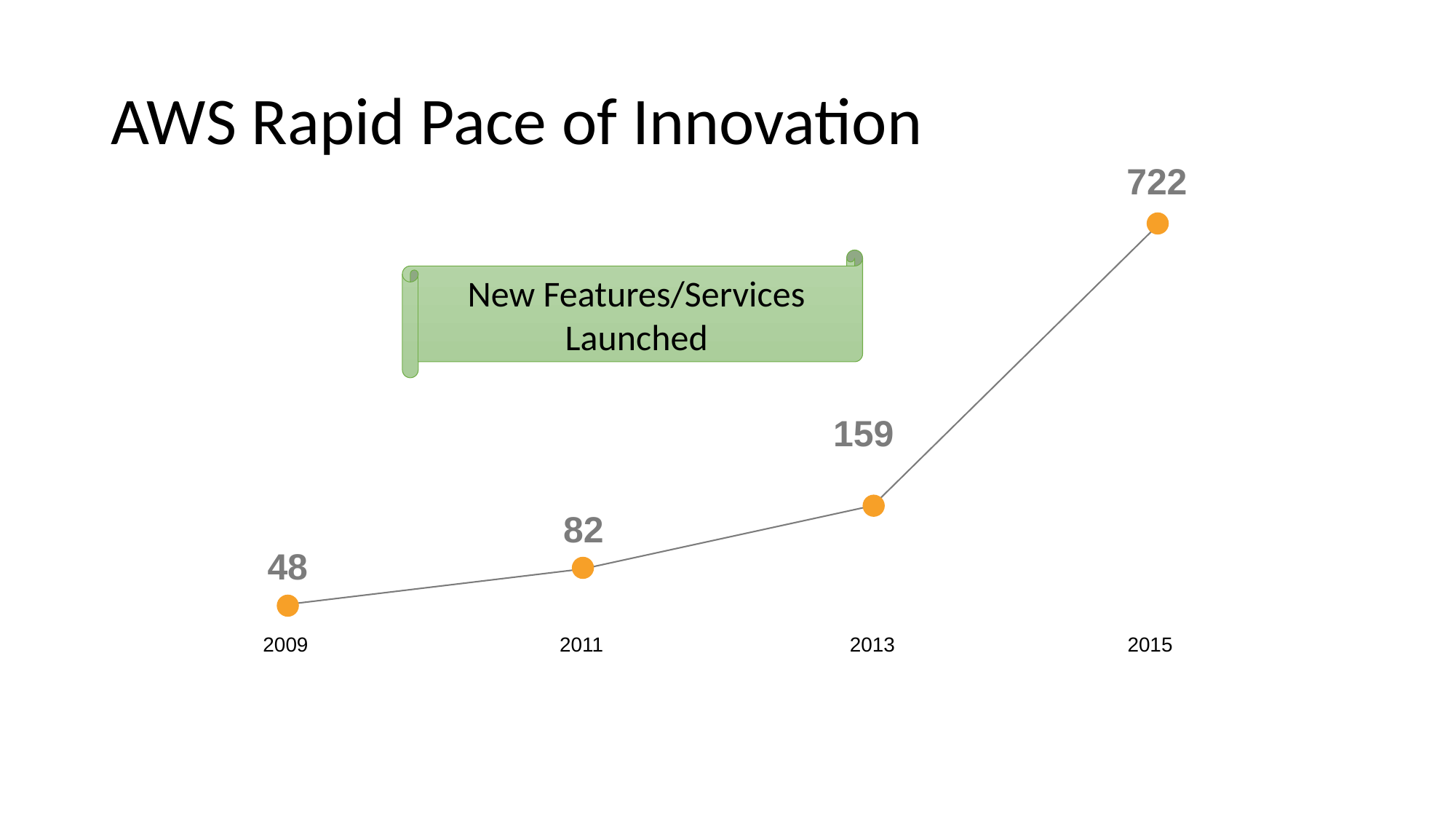

# AWS Rapid Pace of Innovation
722

159

82
48

2015
2011
2009
2013
New Features/Services Launched